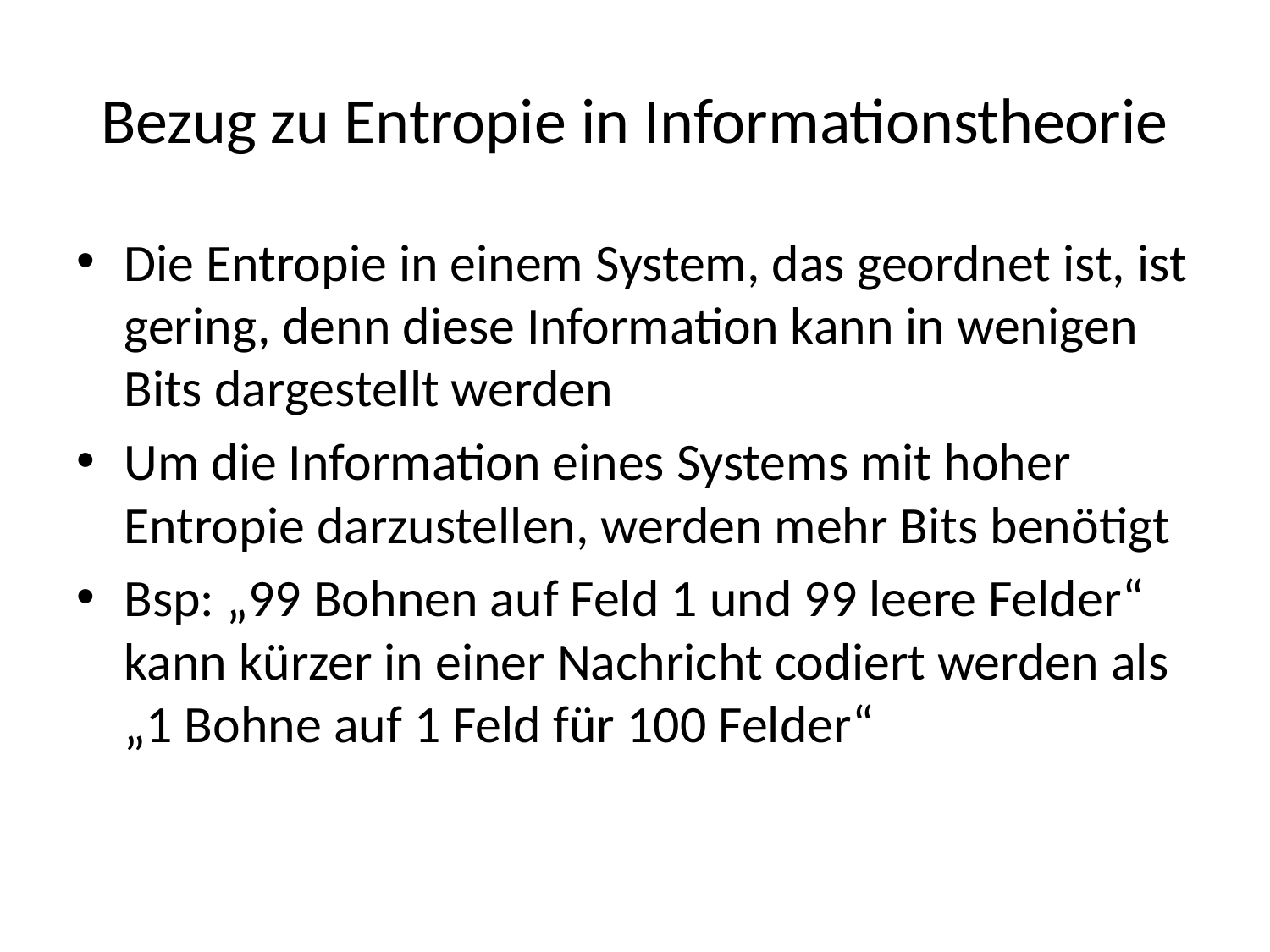

# Bezug zu Entropie in Informationstheorie
Die Entropie in einem System, das geordnet ist, ist gering, denn diese Information kann in wenigen Bits dargestellt werden
Um die Information eines Systems mit hoher Entropie darzustellen, werden mehr Bits benötigt
Bsp: „99 Bohnen auf Feld 1 und 99 leere Felder“ kann kürzer in einer Nachricht codiert werden als „1 Bohne auf 1 Feld für 100 Felder“